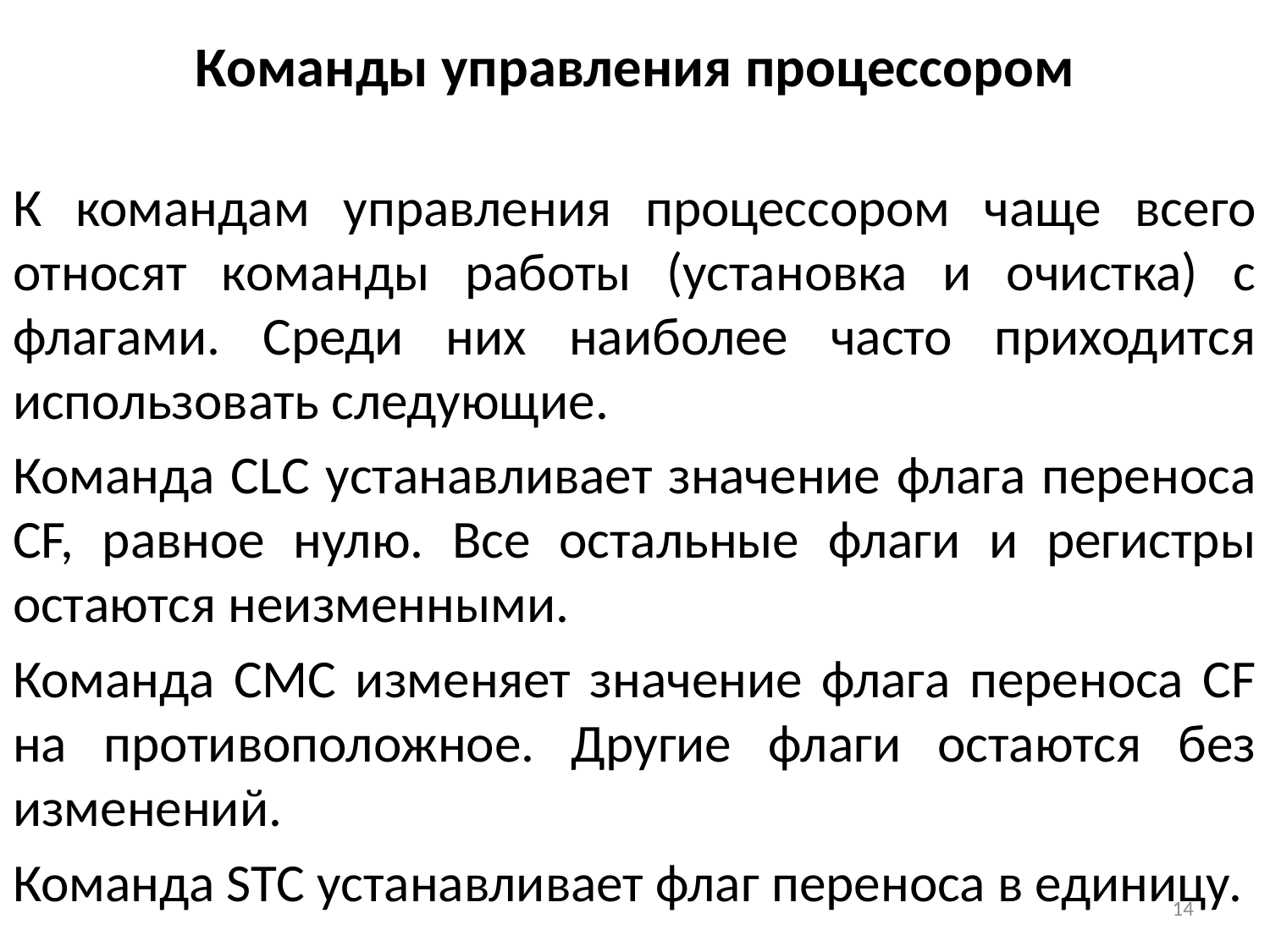

# Команды управления процессором
К командам управления процессором чаще всего относят команды работы (установка и очистка) с флагами. Среди них наиболее часто приходится использовать следующие.
Команда CLC устанавливает значение флага переноса CF, равное нулю. Все остальные флаги и регистры остаются неизменными.
Команда CMC изменяет значение флага переноса CF на противоположное. Другие флаги остаются без изменений.
Команда STC устанавливает флаг переноса в единицу.
14